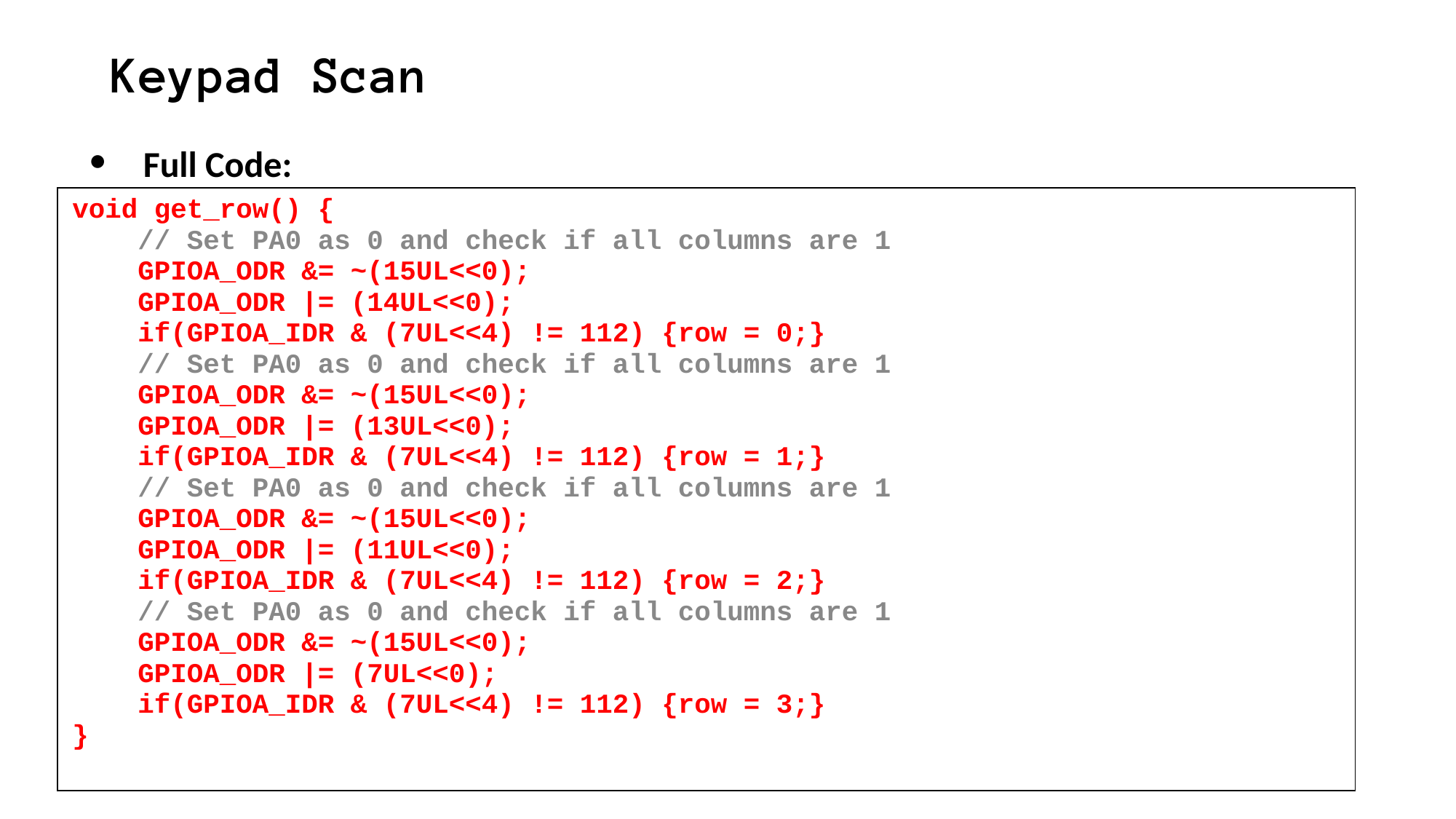

# Keypad Scan
Full Code:

| void get\_row() { // Set PA0 as 0 and check if all columns are 1 GPIOA\_ODR &= ~(15UL<<0); GPIOA\_ODR |= (14UL<<0); if(GPIOA\_IDR & (7UL<<4) != 112) {row = 0;} // Set PA0 as 0 and check if all columns are 1 GPIOA\_ODR &= ~(15UL<<0); GPIOA\_ODR |= (13UL<<0); if(GPIOA\_IDR & (7UL<<4) != 112) {row = 1;} // Set PA0 as 0 and check if all columns are 1 GPIOA\_ODR &= ~(15UL<<0); GPIOA\_ODR |= (11UL<<0); if(GPIOA\_IDR & (7UL<<4) != 112) {row = 2;} // Set PA0 as 0 and check if all columns are 1 GPIOA\_ODR &= ~(15UL<<0); GPIOA\_ODR |= (7UL<<0); if(GPIOA\_IDR & (7UL<<4) != 112) {row = 3;} } |
| --- |